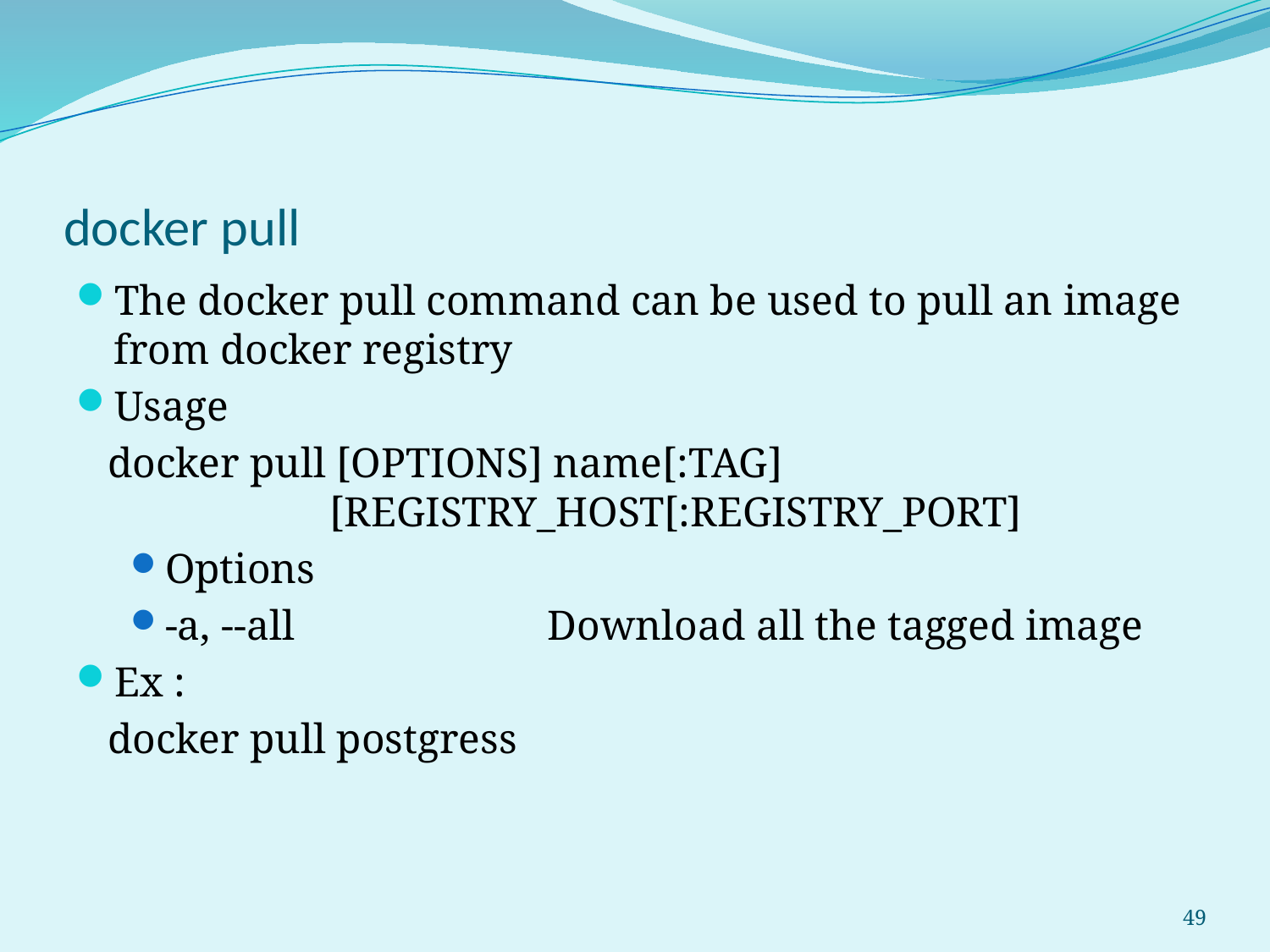

# docker pull
The docker pull command can be used to pull an image from docker registry
Usage
   docker pull [OPTIONS] name[:TAG]       	  	 		[REGISTRY_HOST[:REGISTRY_PORT]
Options
-a, --all                        Download all the tagged image
Ex :
   docker pull postgress
49